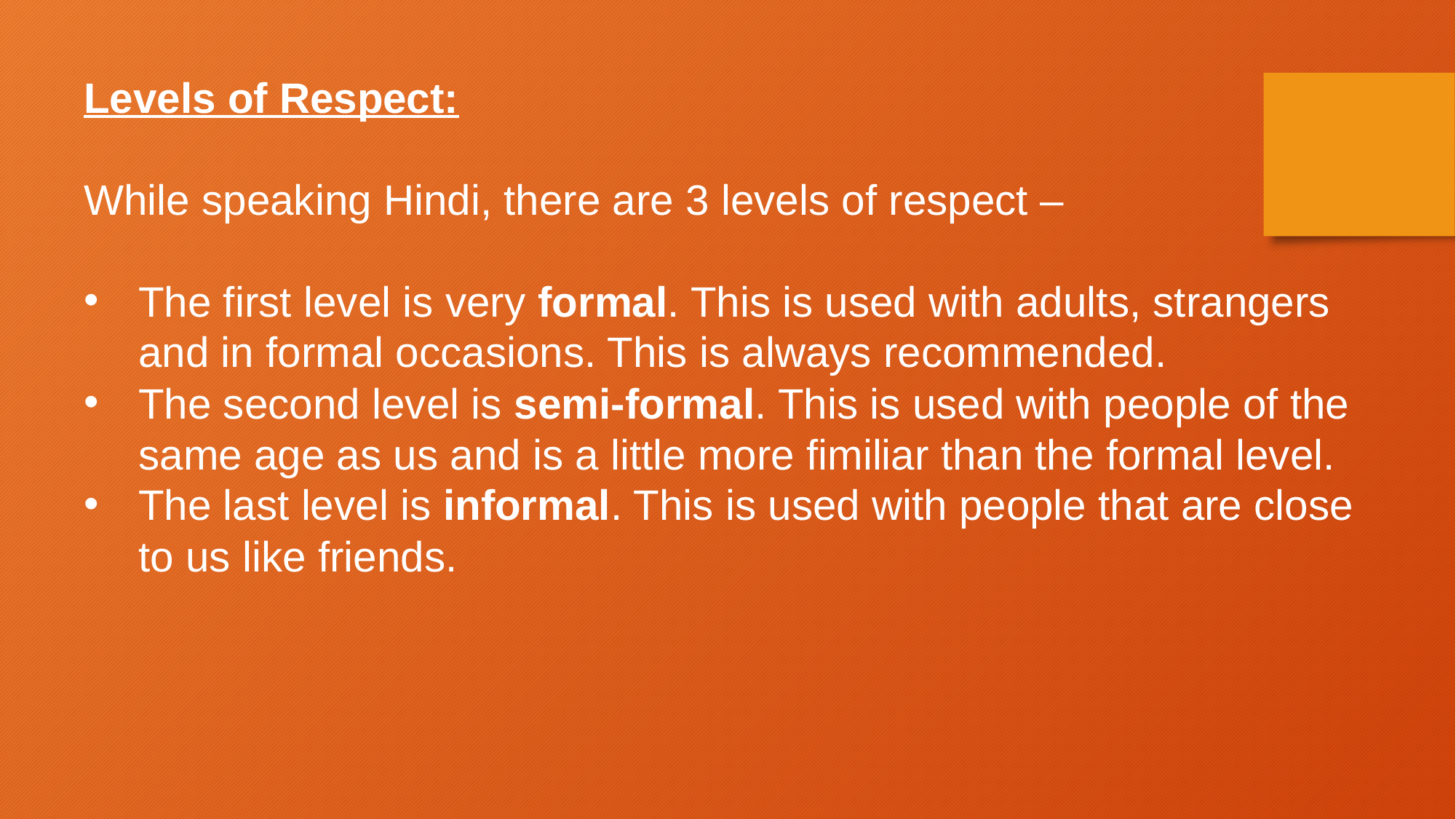

Levels of Respect:

While speaking Hindi, there are 3 levels of respect –

The first level is very formal. This is used with adults, strangers and in formal occasions. This is always recommended.
The second level is semi-formal. This is used with people of the same age as us and is a little more fimiliar than the formal level.
The last level is informal. This is used with people that are close to us like friends.